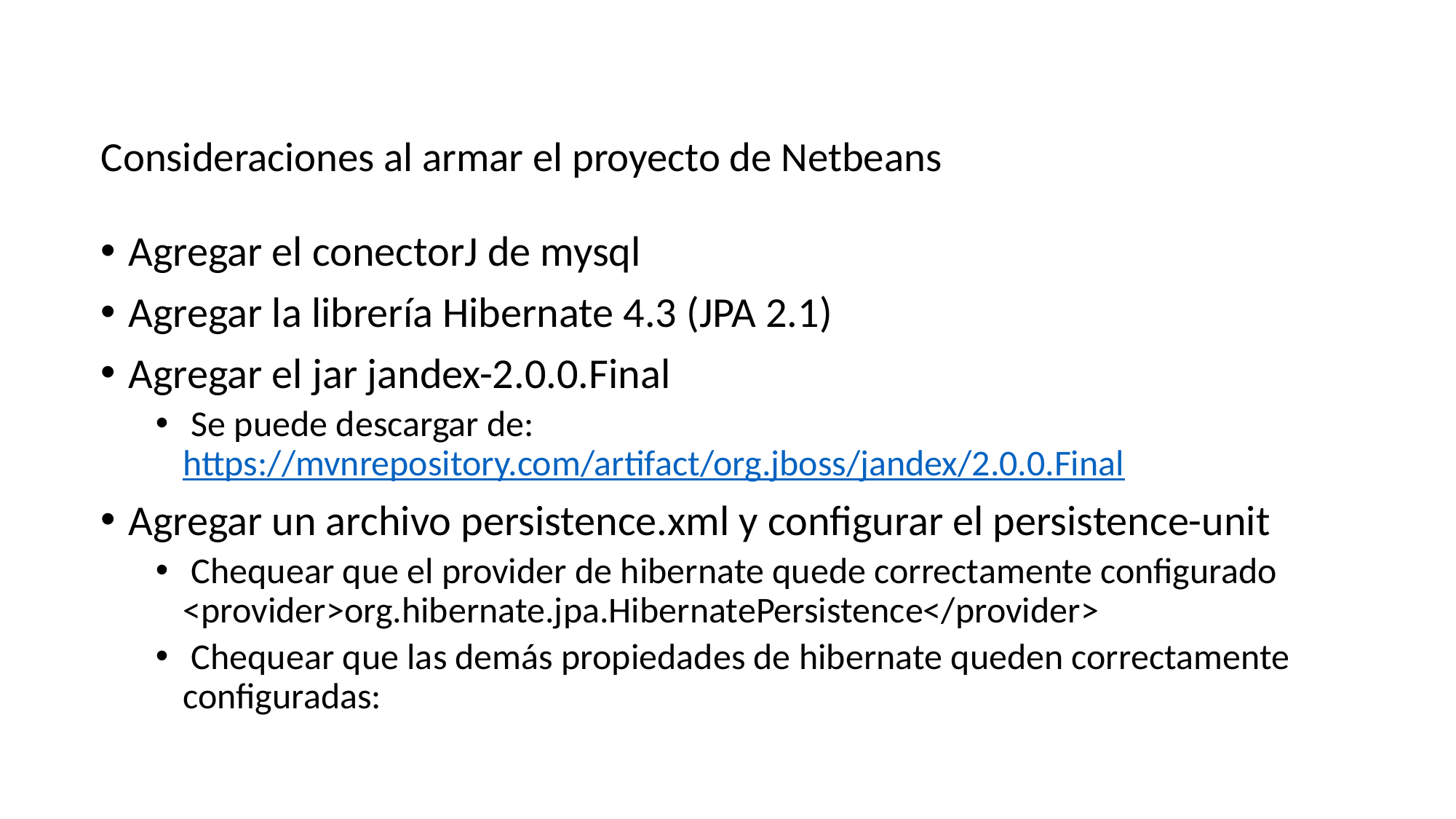

# Consideraciones al armar el proyecto de Netbeans
Agregar el conectorJ de mysql
Agregar la librería Hibernate 4.3 (JPA 2.1)
Agregar el jar jandex-2.0.0.Final
 Se puede descargar de: https://mvnrepository.com/artifact/org.jboss/jandex/2.0.0.Final
Agregar un archivo persistence.xml y configurar el persistence-unit
 Chequear que el provider de hibernate quede correctamente configurado
<provider>org.hibernate.jpa.HibernatePersistence</provider>
 Chequear que las demás propiedades de hibernate queden correctamente configuradas: